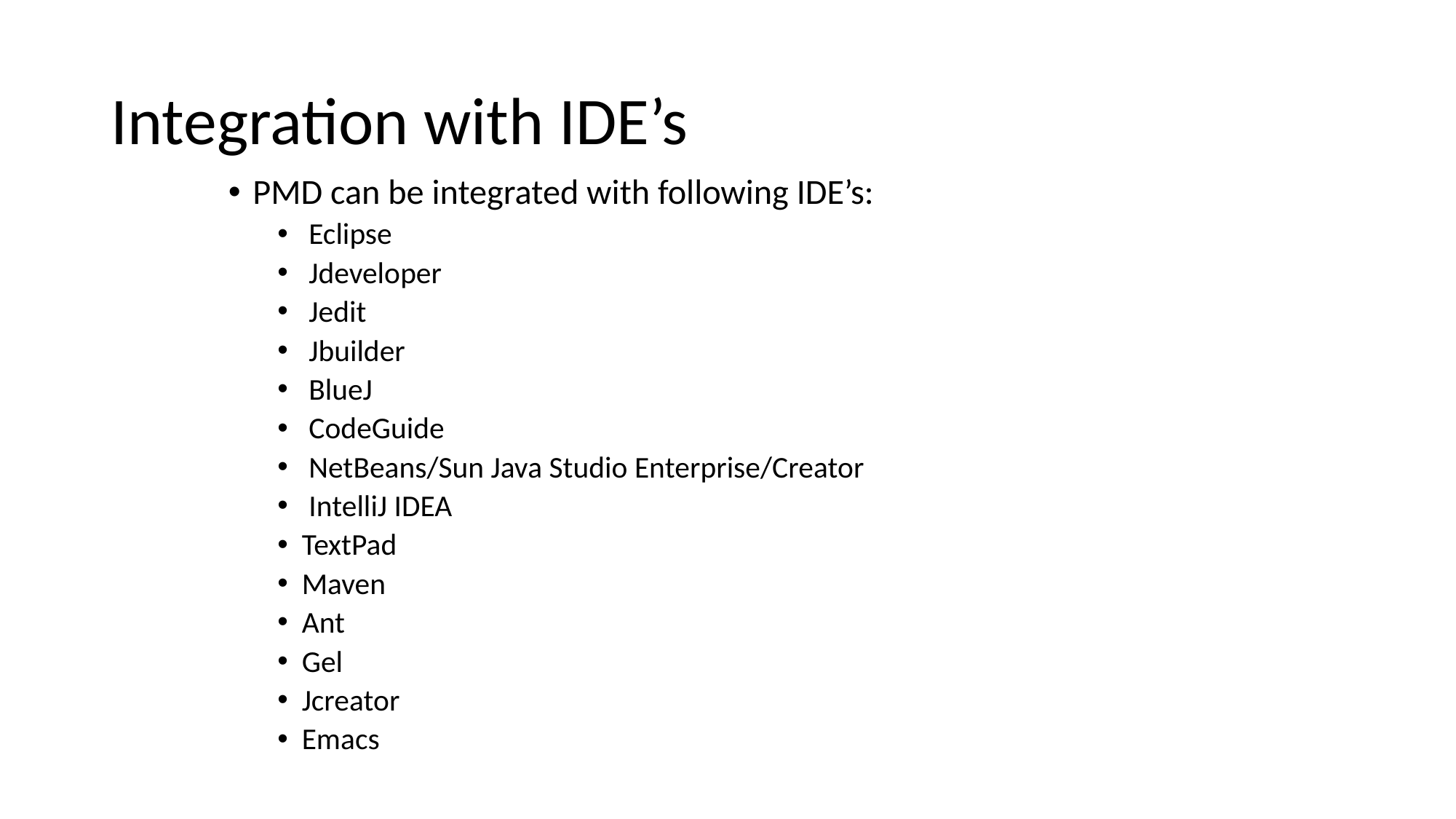

# Integration with IDE’s
PMD can be integrated with following IDE’s:
 Eclipse
 Jdeveloper
 Jedit
 Jbuilder
 BlueJ
 CodeGuide
 NetBeans/Sun Java Studio Enterprise/Creator
 IntelliJ IDEA
TextPad
Maven
Ant
Gel
Jcreator
Emacs